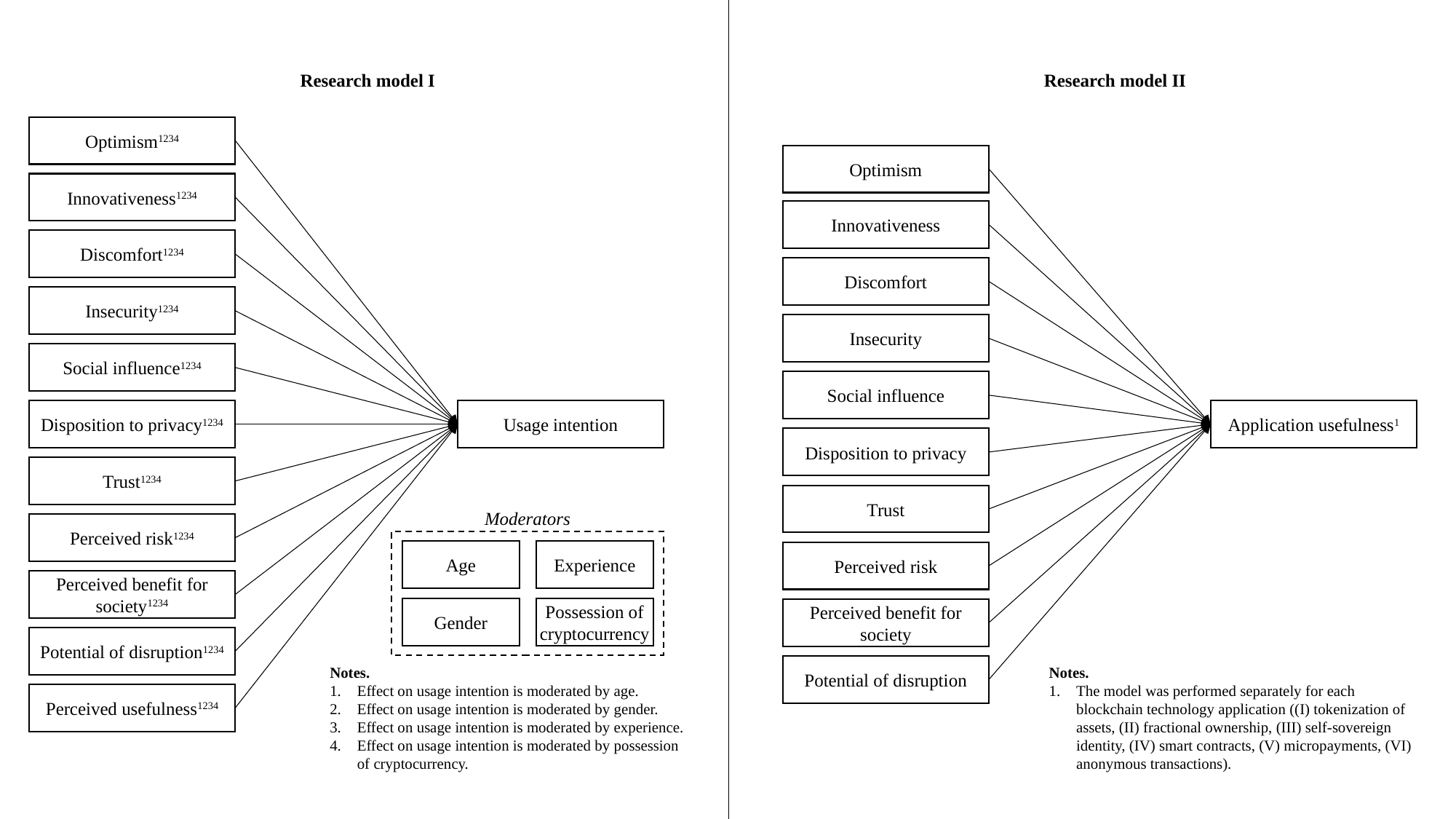

Research model I
Research model II
Optimism1234
Innovativeness1234
Discomfort1234
Insecurity1234
Social influence1234
Disposition to privacy1234
Trust1234
Perceived risk1234
Perceived benefit for society1234
Potential of disruption1234
Perceived usefulness1234
Usage intention
Moderators

Age
Experience
Gender
Possession of cryptocurrency
Notes.
Effect on usage intention is moderated by age.
Effect on usage intention is moderated by gender.
Effect on usage intention is moderated by experience.
Effect on usage intention is moderated by possession of cryptocurrency.
Optimism
Innovativeness
Discomfort
Insecurity
Social influence
Disposition to privacy
Trust
Perceived risk
Perceived benefit for society
Potential of disruption
Application usefulness1
Notes.
The model was performed separately for each blockchain technology application ((I) tokenization of assets, (II) fractional ownership, (III) self-sovereign identity, (IV) smart contracts, (V) micropayments, (VI) anonymous transactions).